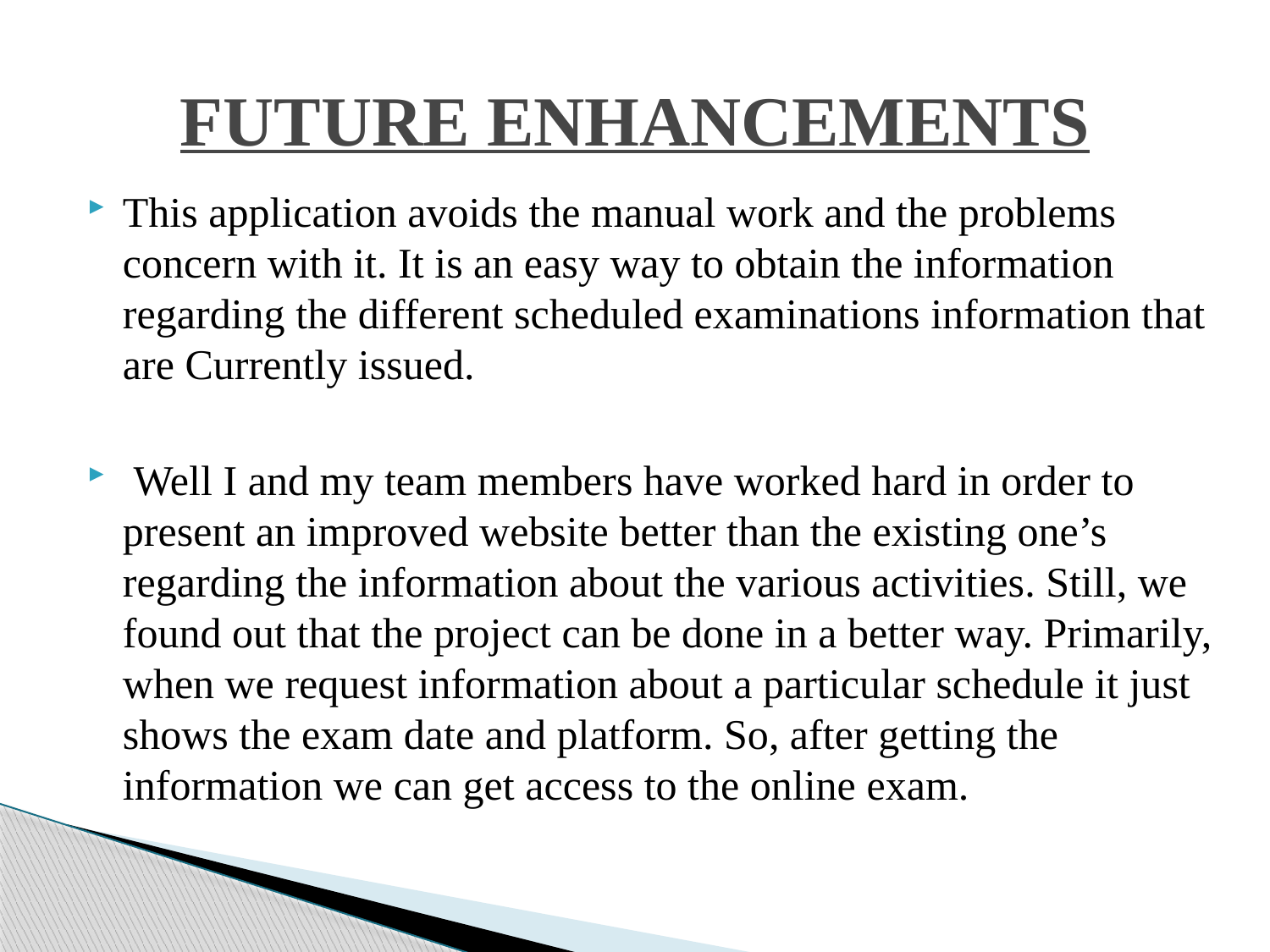

# FUTURE ENHANCEMENTS
This application avoids the manual work and the problems concern with it. It is an easy way to obtain the information regarding the different scheduled examinations information that are Currently issued.

 Well I and my team members have worked hard in order to present an improved website better than the existing one’s regarding the information about the various activities. Still, we found out that the project can be done in a better way. Primarily, when we request information about a particular schedule it just shows the exam date and platform. So, after getting the information we can get access to the online exam.